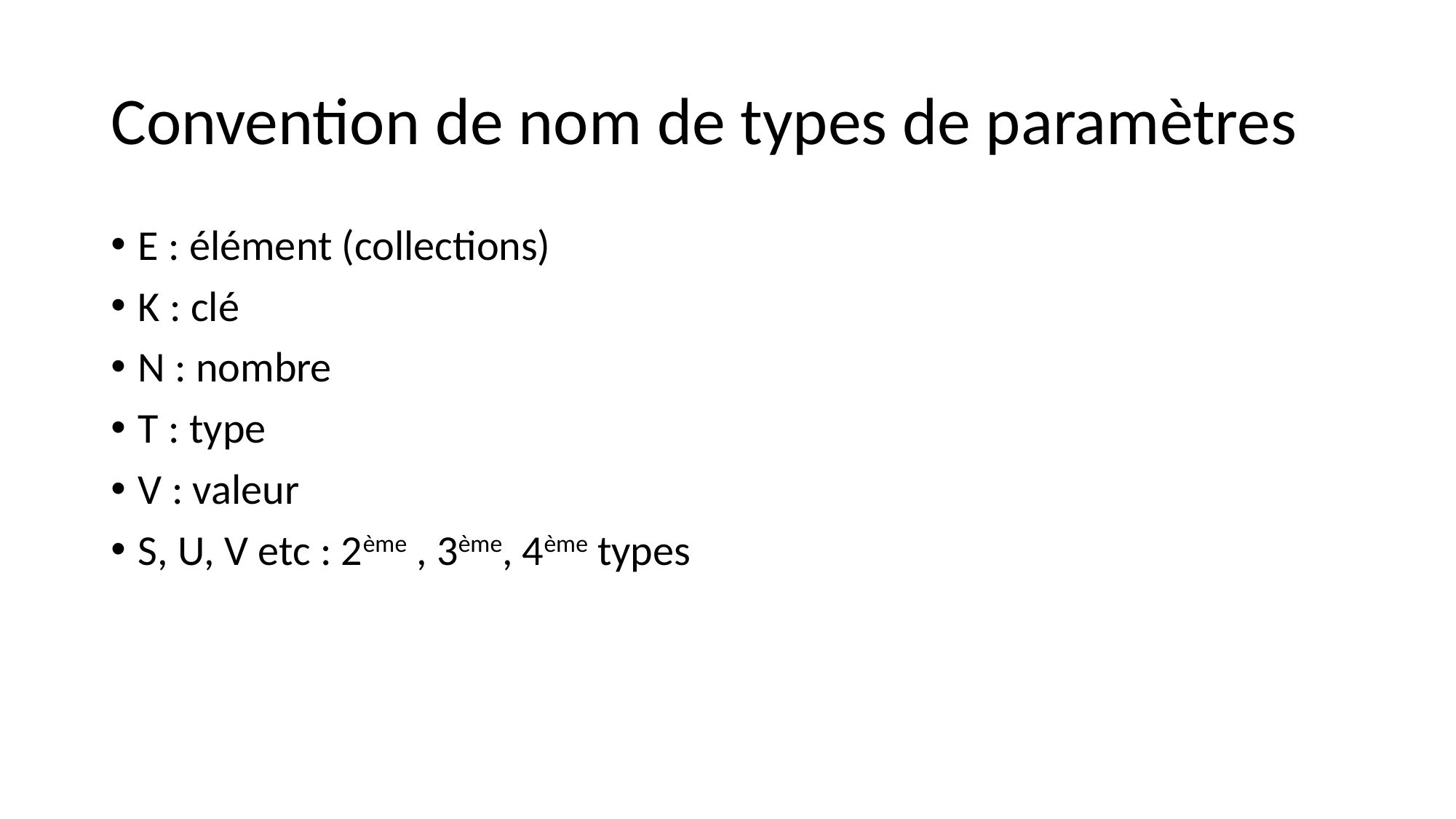

# Convention de nom de types de paramètres
E : élément (collections)
K : clé
N : nombre
T : type
V : valeur
S, U, V etc : 2ème , 3ème, 4ème types